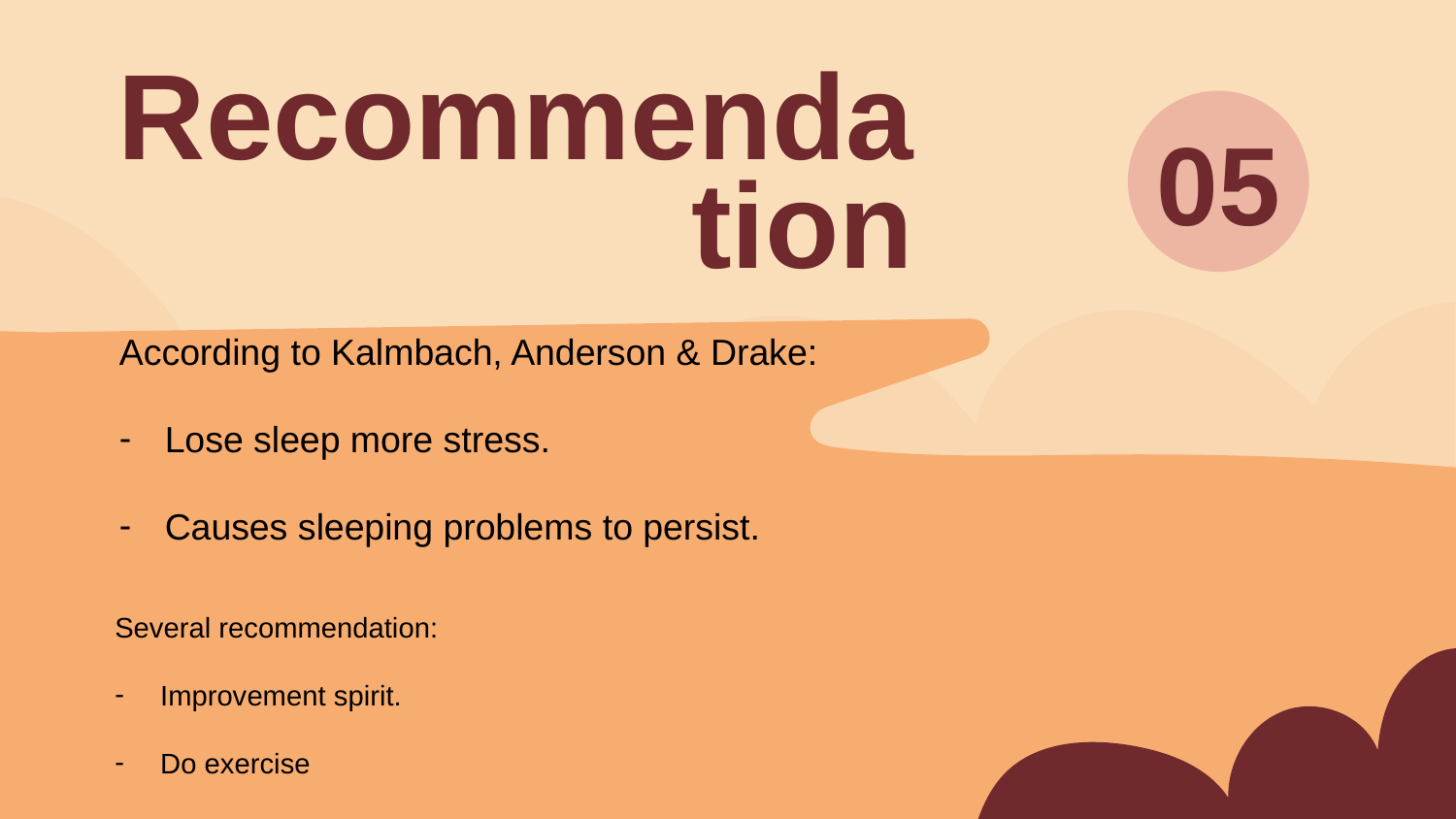

Recommendation

05
According to Kalmbach, Anderson & Drake:

Lose sleep more stress.

Causes sleeping problems to persist.
Several recommendation:

Improvement spirit.

Do exercise